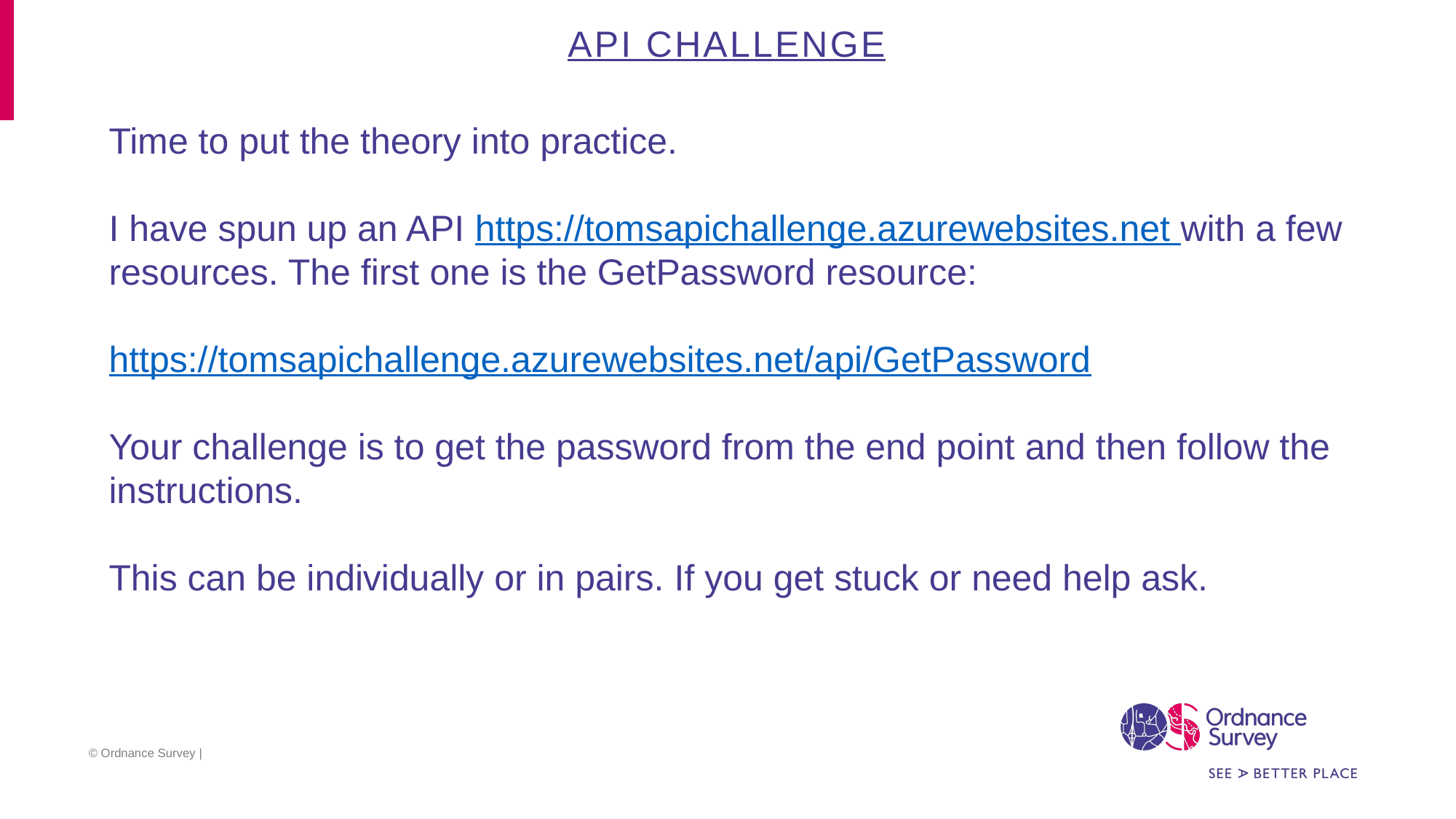

# API Challenge
Time to put the theory into practice.

I have spun up an API https://tomsapichallenge.azurewebsites.net with a few resources. The first one is the GetPassword resource:

https://tomsapichallenge.azurewebsites.net/api/GetPassword

Your challenge is to get the password from the end point and then follow the instructions.

This can be individually or in pairs. If you get stuck or need help ask.